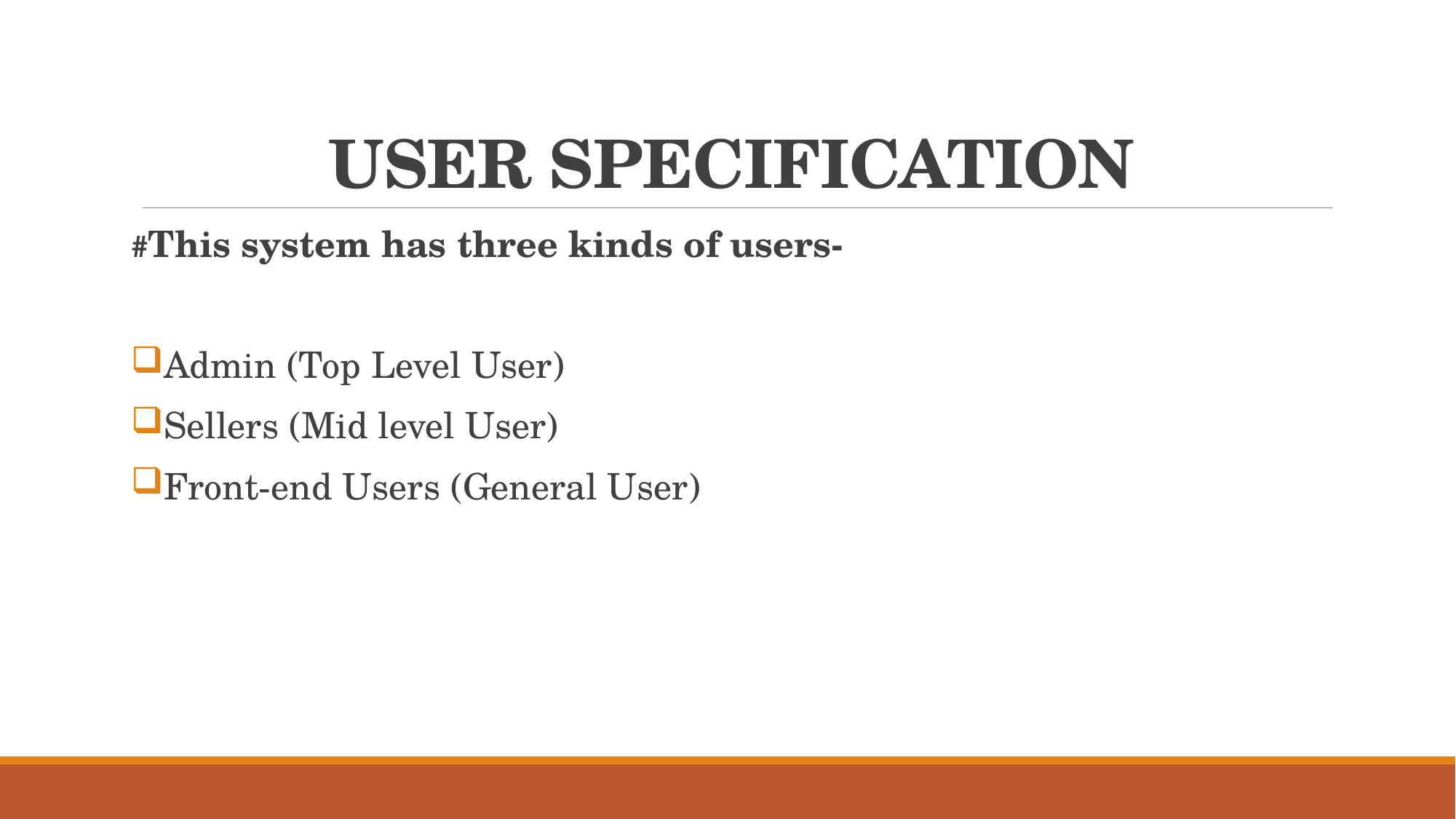

# USER SPECIFICATION
#This system has three kinds of users-

Admin (Top Level User)
Sellers (Mid level User)
Front-end Users (General User)